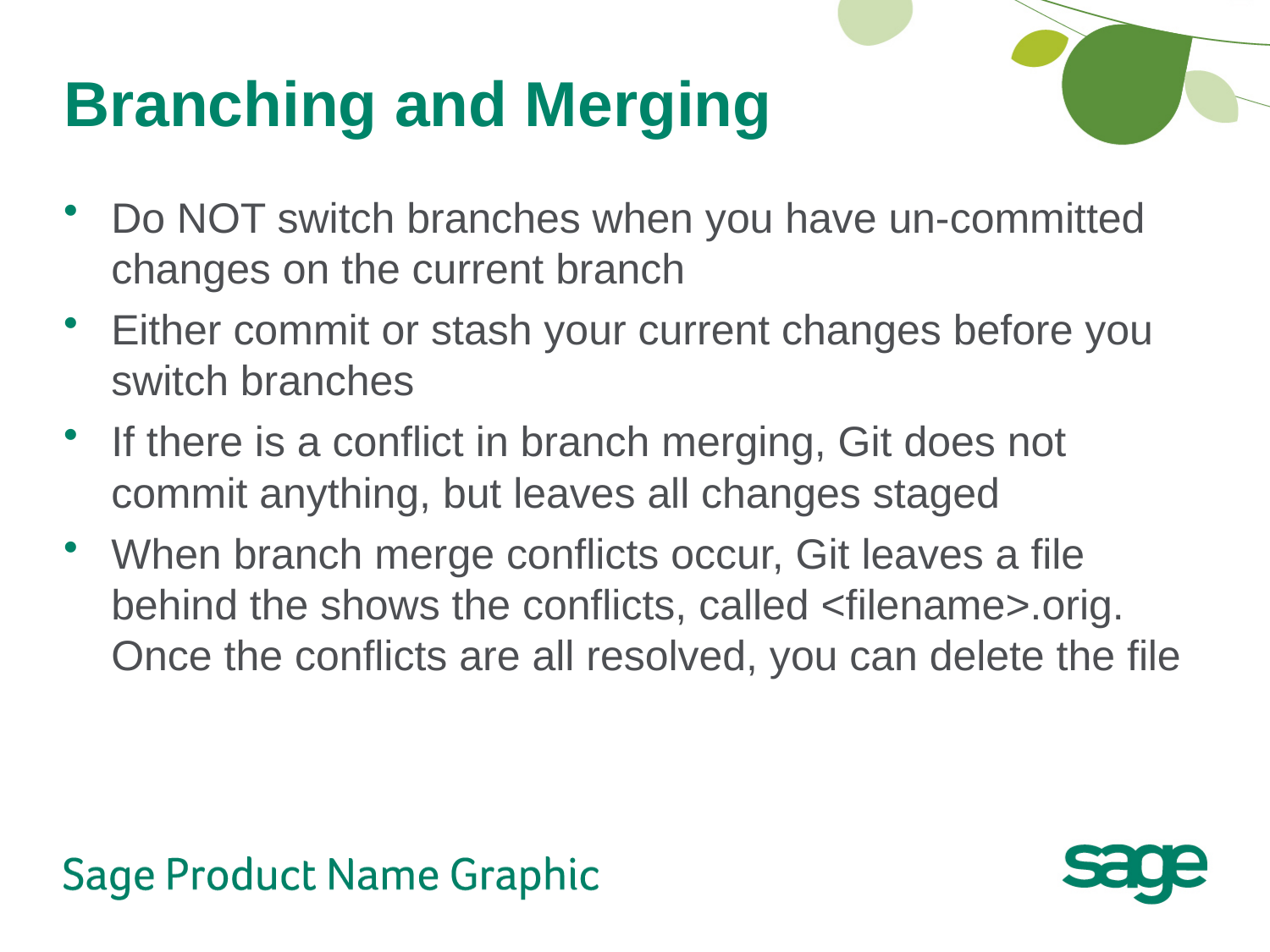

# Branching and Merging
Do NOT switch branches when you have un-committed changes on the current branch
Either commit or stash your current changes before you switch branches
If there is a conflict in branch merging, Git does not commit anything, but leaves all changes staged
When branch merge conflicts occur, Git leaves a file behind the shows the conflicts, called <filename>.orig. Once the conflicts are all resolved, you can delete the file